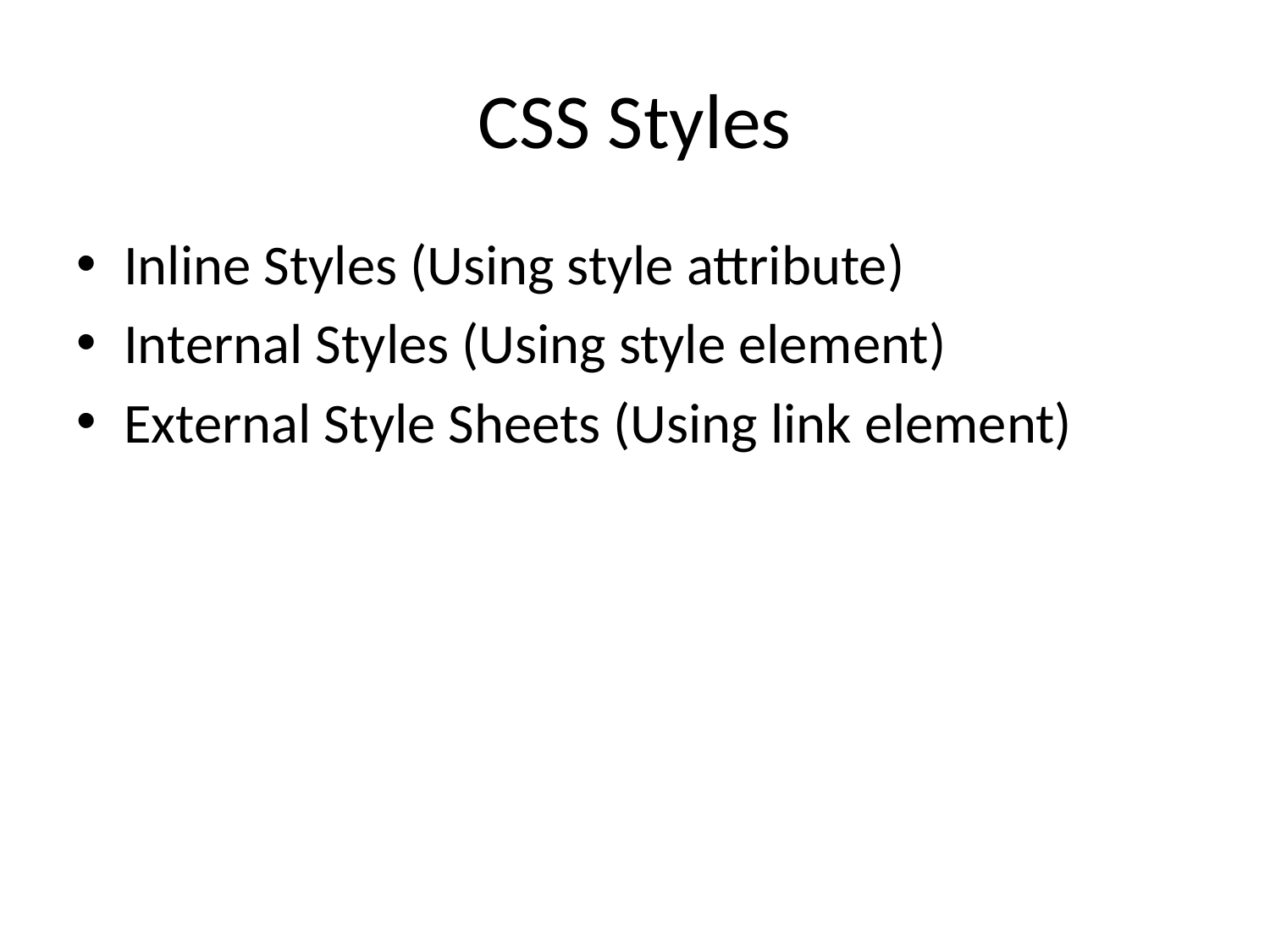

# CSS Styles
Inline Styles (Using style attribute)
Internal Styles (Using style element)
External Style Sheets (Using link element)